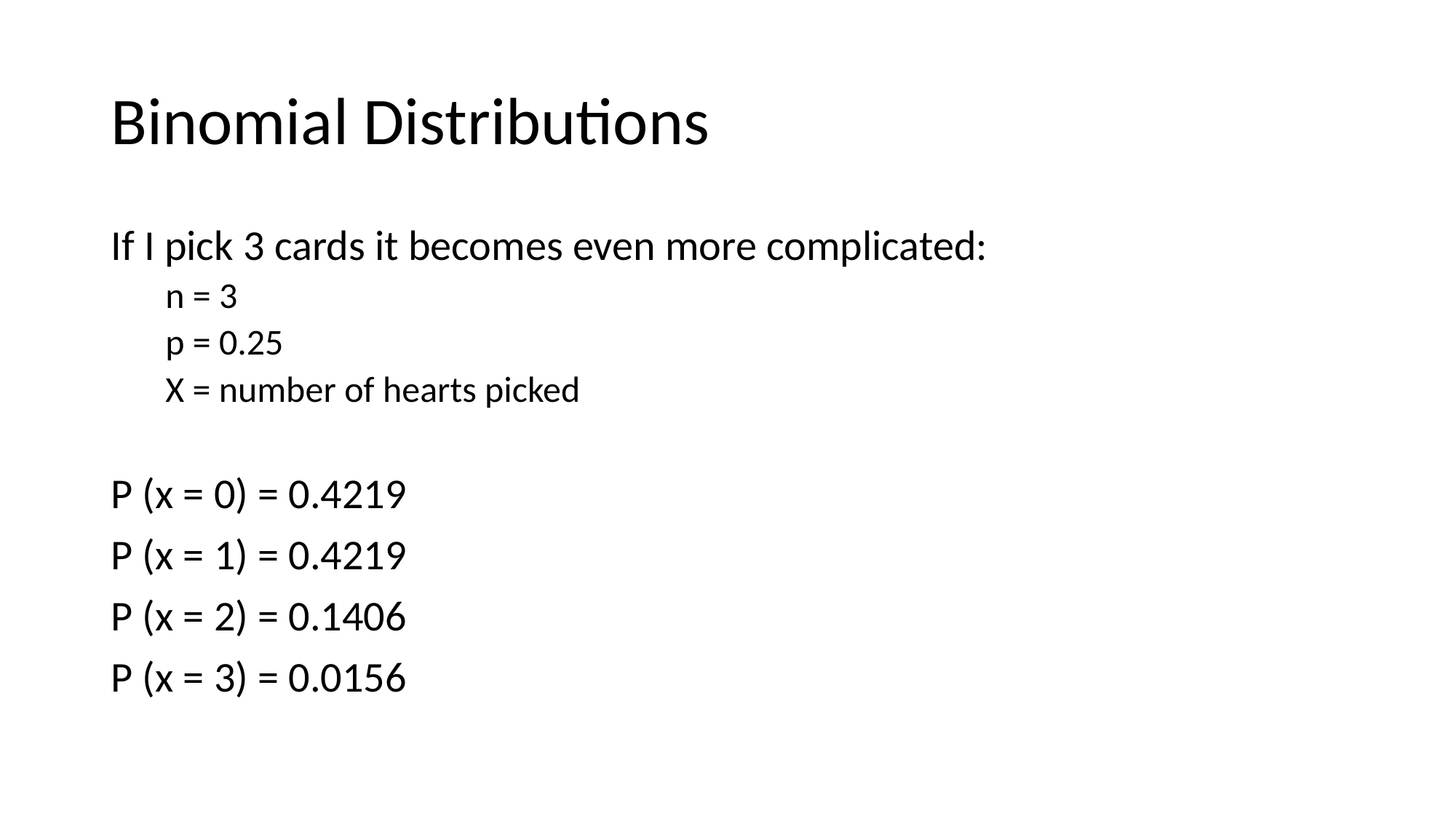

# Binomial Distributions
If I pick 3 cards it becomes even more complicated:
n = 3
p = 0.25
X = number of hearts picked

P (x = 0) = 0.4219
P (x = 1) = 0.4219
P (x = 2) = 0.1406
P (x = 3) = 0.0156